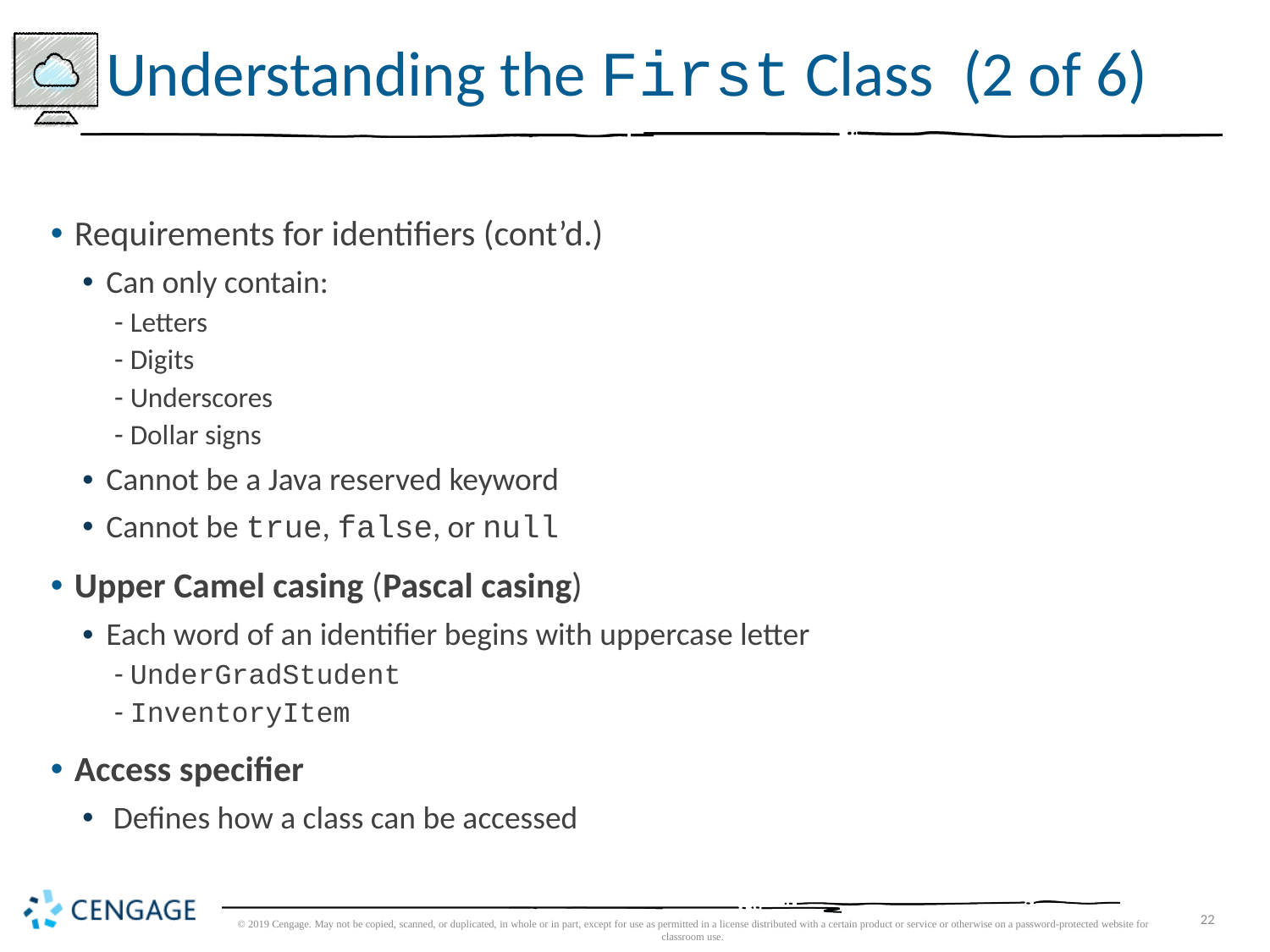

# Understanding the First Class  (2 of 6)
Requirements for identifiers (cont’d.)
Can only contain:
Letters
Digits
Underscores
Dollar signs
Cannot be a Java reserved keyword
Cannot be true, false, or null
Upper Camel casing (Pascal casing)
Each word of an identifier begins with uppercase letter
UnderGradStudent
InventoryItem
Access specifier
 Defines how a class can be accessed
© 2019 Cengage. May not be copied, scanned, or duplicated, in whole or in part, except for use as permitted in a license distributed with a certain product or service or otherwise on a password-protected website for classroom use.